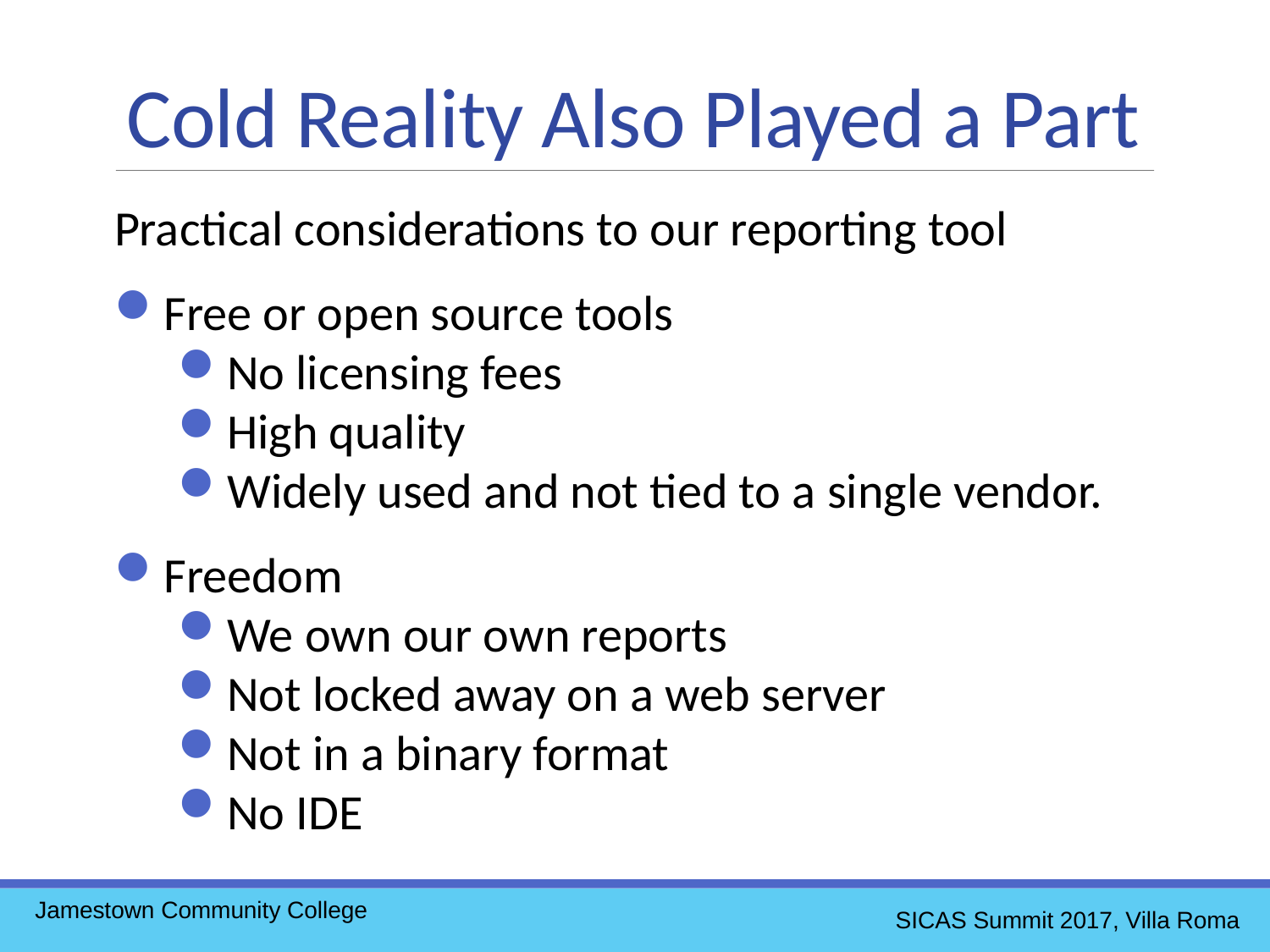

Cold Reality Also Played a Part
Practical considerations to our reporting tool

Free or open source tools
No licensing fees
High quality
Widely used and not tied to a single vendor.

Freedom
We own our own reports
Not locked away on a web server
Not in a binary format
No IDE

Jamestown Community College
SICAS Summit 2017, Villa Roma